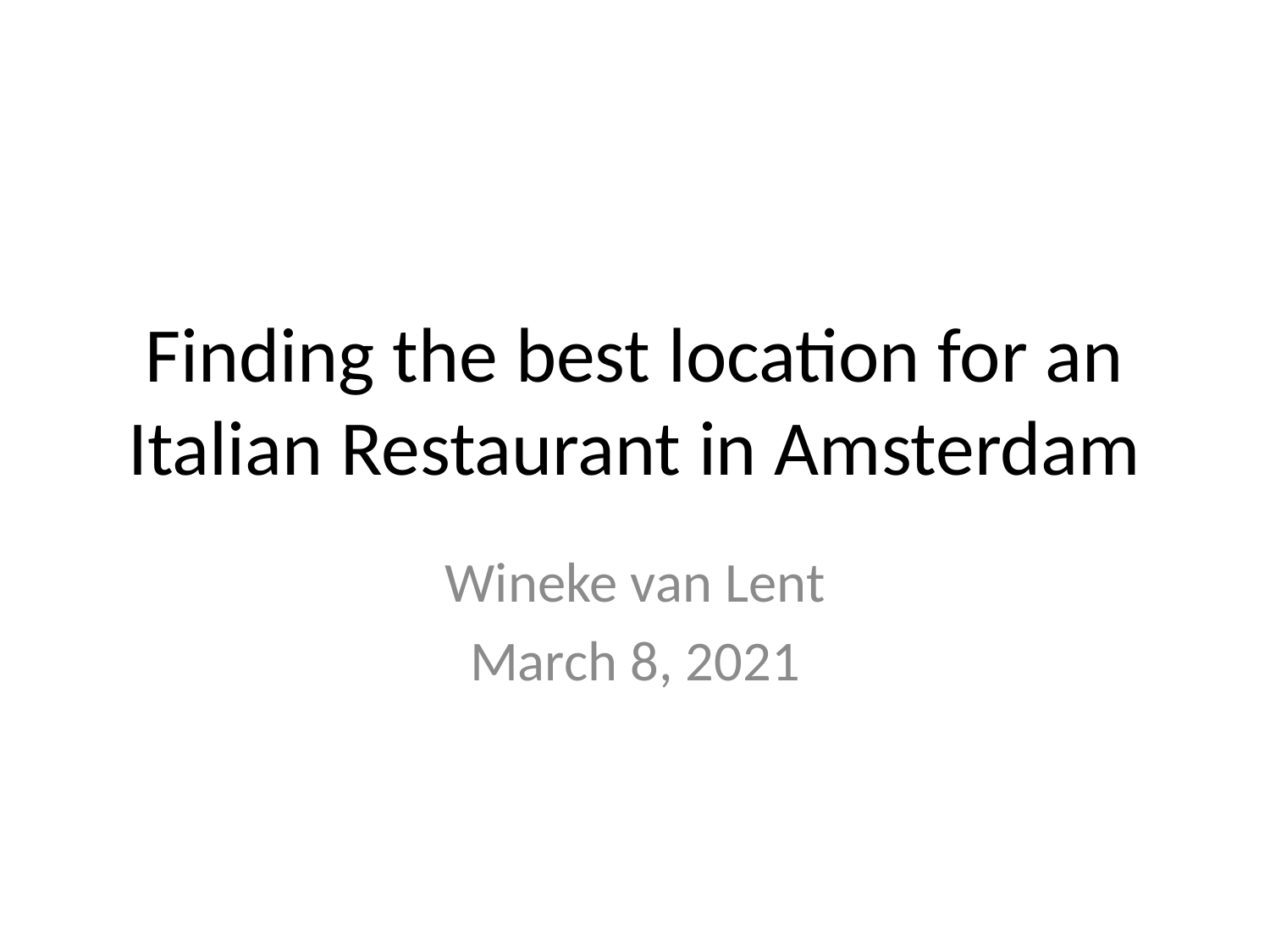

# Finding the best location for an Italian Restaurant in Amsterdam
Wineke van Lent
March 8, 2021